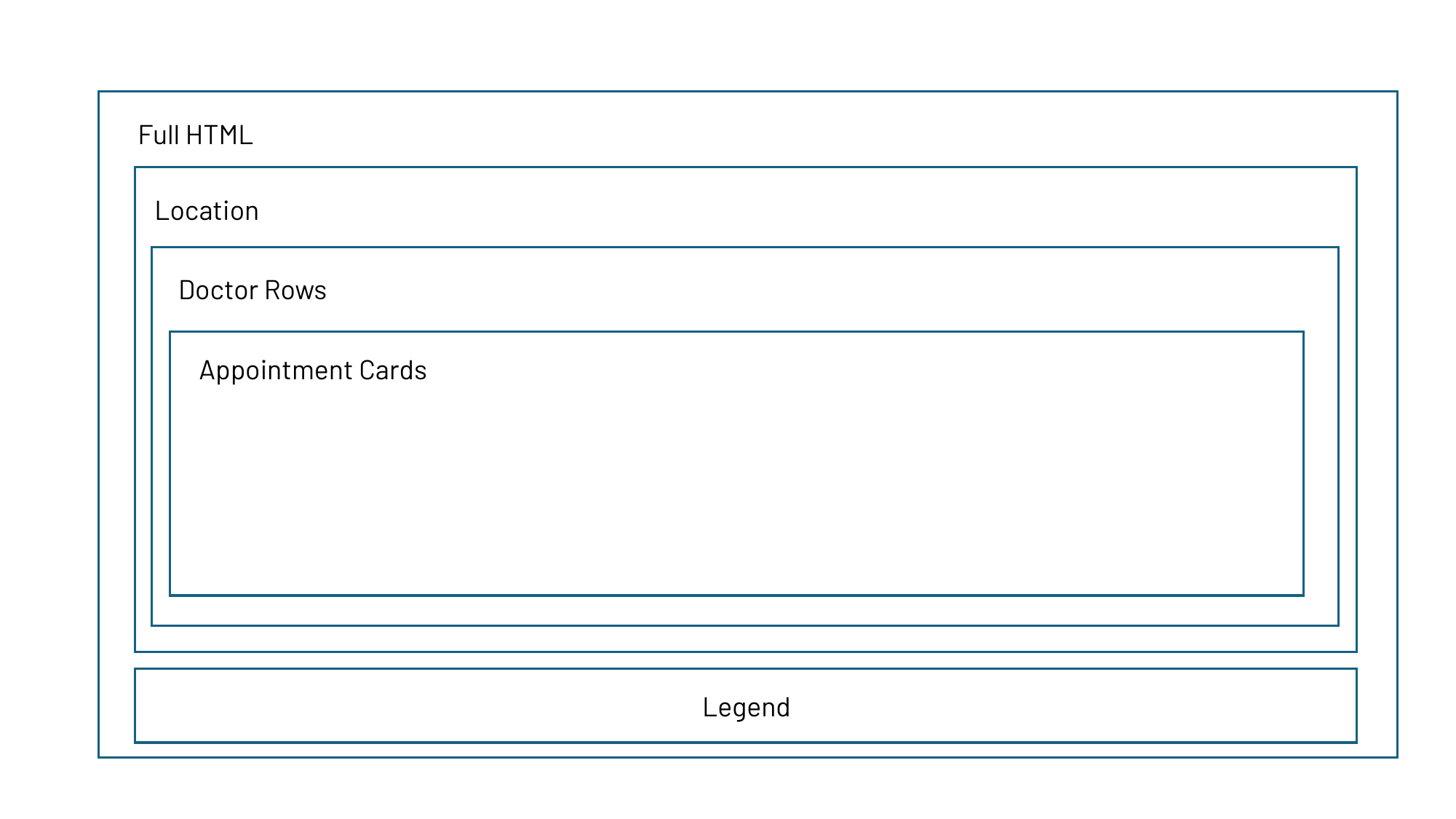

Full HTML

Location

Doctor Rows

Appointment Cards

Legend